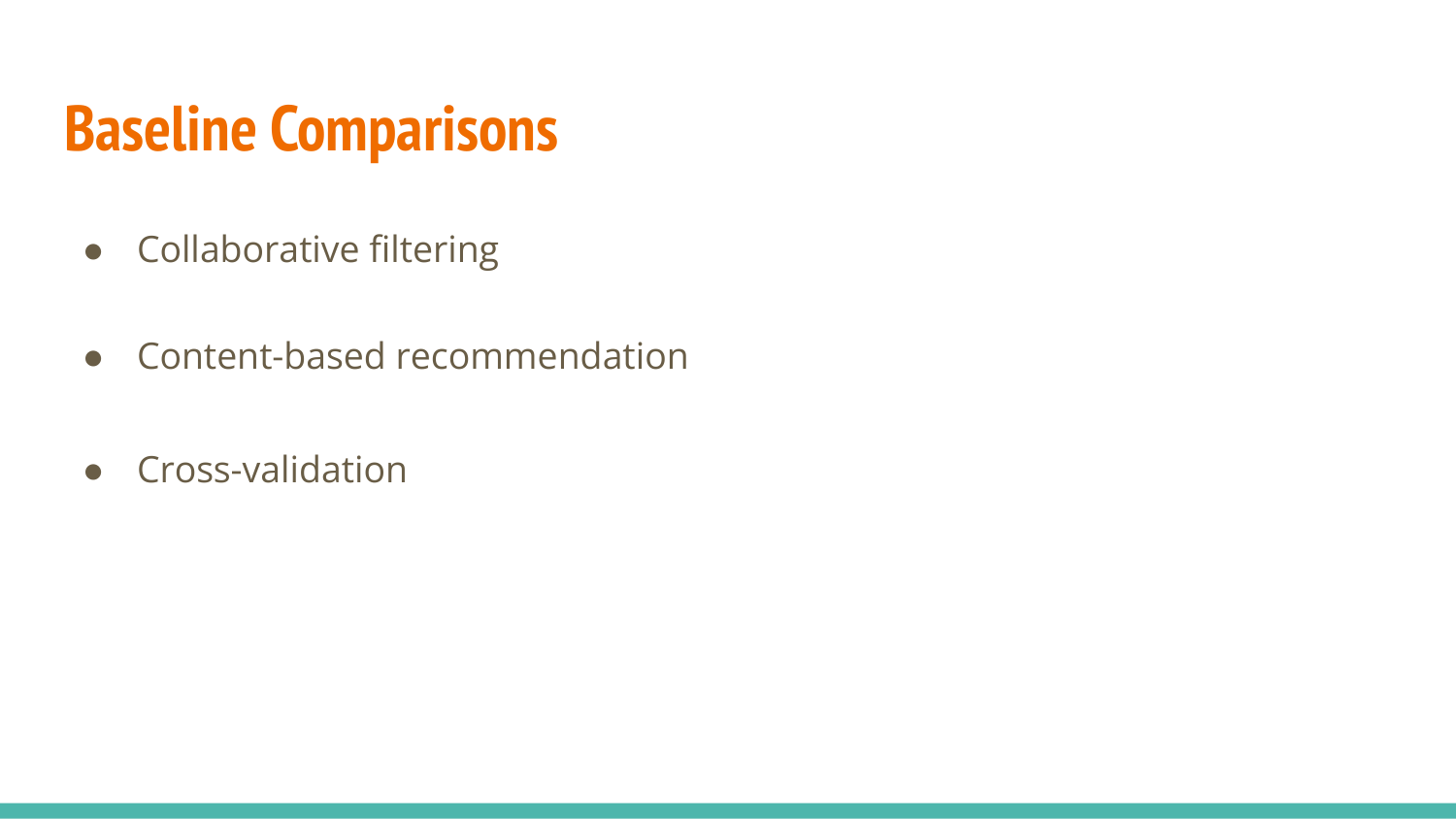

# Baseline Comparisons
Collaborative filtering
Content-based recommendation
Cross-validation